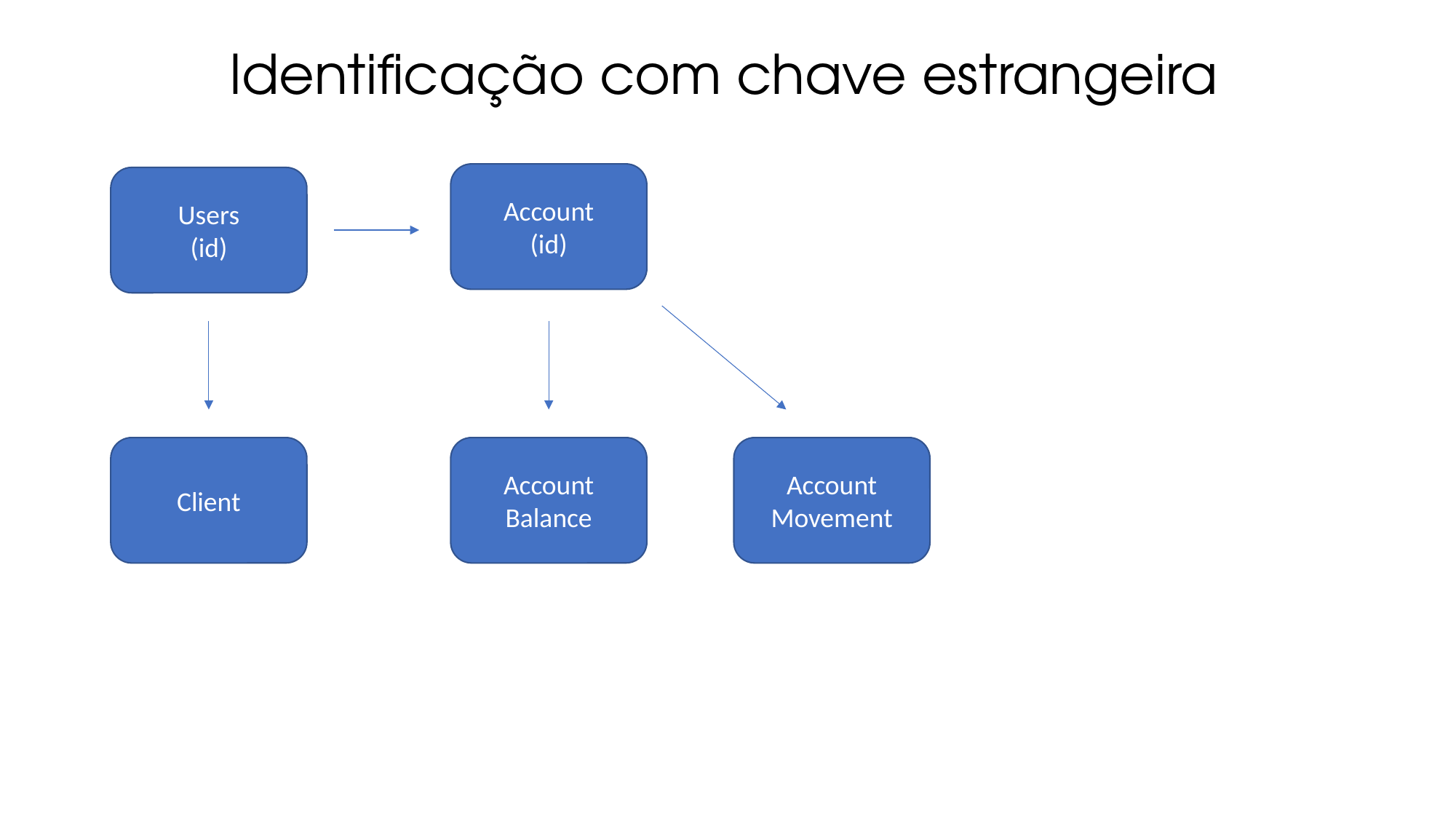

Identificação com chave estrangeira
Account
(id)
Users
(id)
Client
Account
Balance
Account
Movement